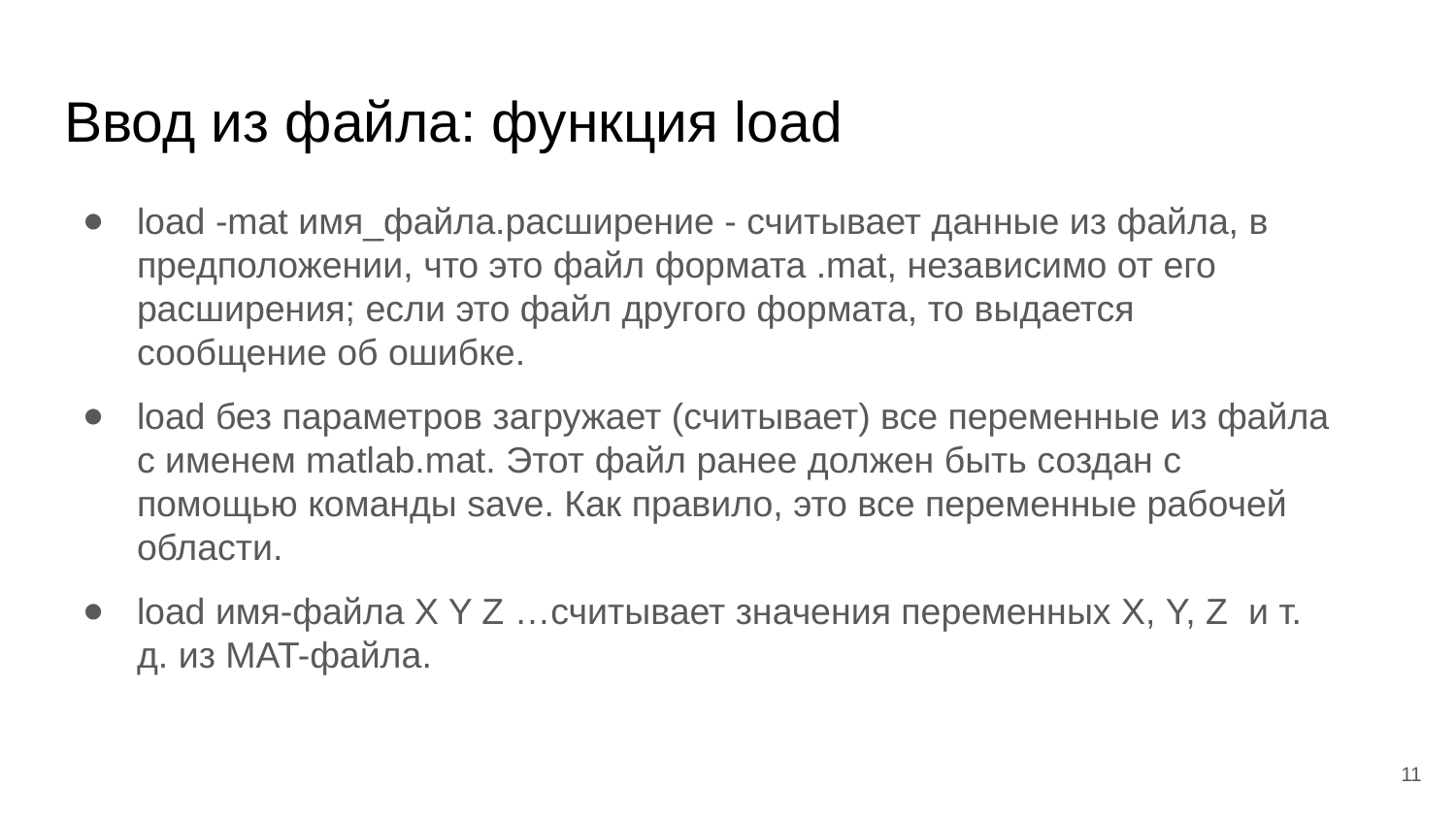

# Ввод из файла: функция load​
load -mat имя_файла.расширение - считывает данные из файла, в предположении, что это файл формата .mat, независимо от его расширения; если это файл другого формата, то выдается сообщение об ошибке.​
load без параметров загружает (считывает) все переменные из файла с именем matlab.mat. Этот файл ранее должен быть создан с помощью команды save. Как правило, это все переменные рабочей области.​
load имя-файла X Y Z …считывает значения переменных Х, Y, Z  и т. д. из MAT-файла.
11